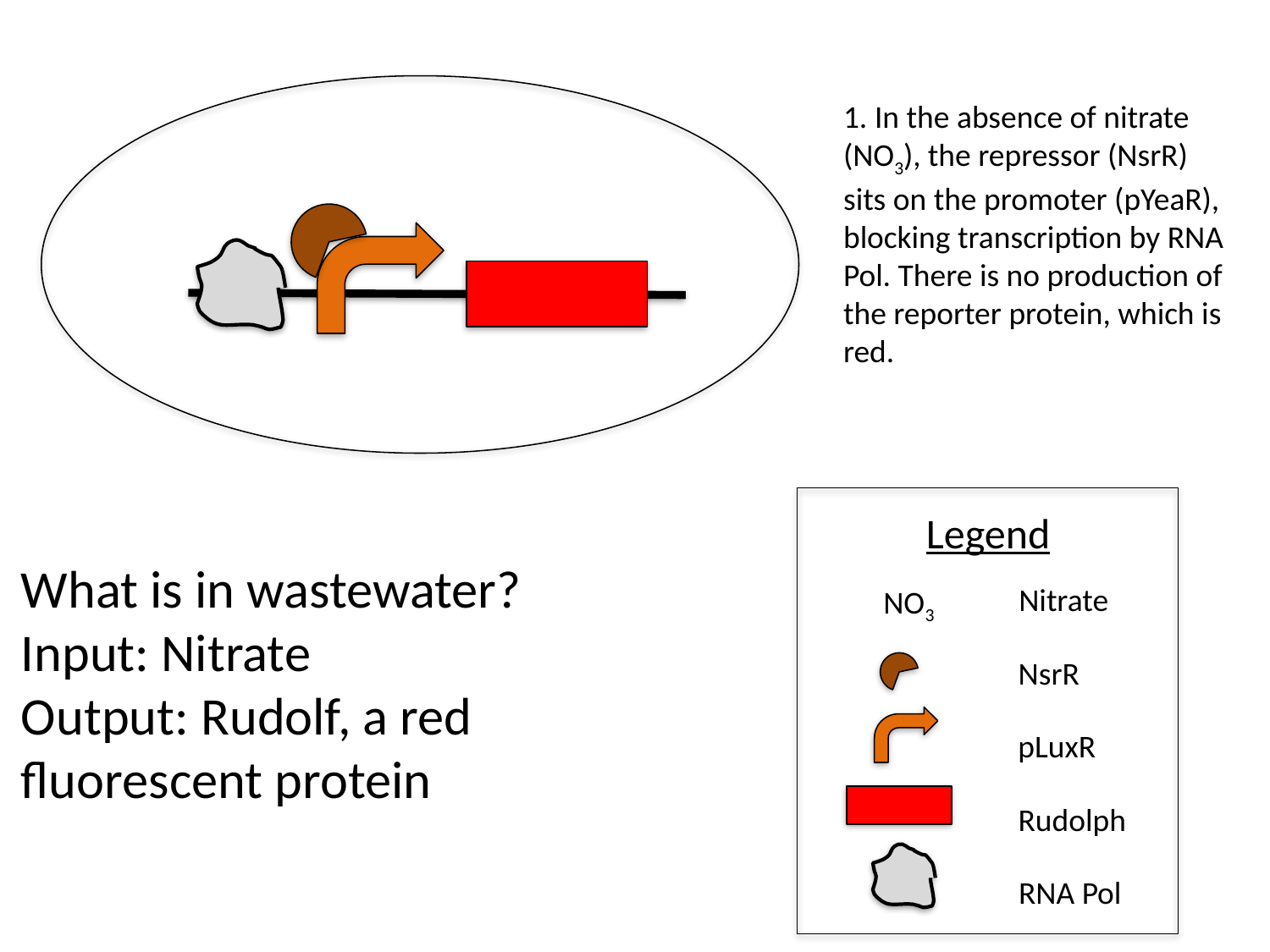

1. In the absence of nitrate (NO3), the repressor (NsrR) sits on the promoter (pYeaR), blocking transcription by RNA Pol. There is no production of the reporter protein, which is red.

Legend
What is in wastewater?
Input: Nitrate
Output: Rudolf, a red fluorescent protein
Nitrate
NO3
NsrR

pLuxR

Rudolph

RNA Pol